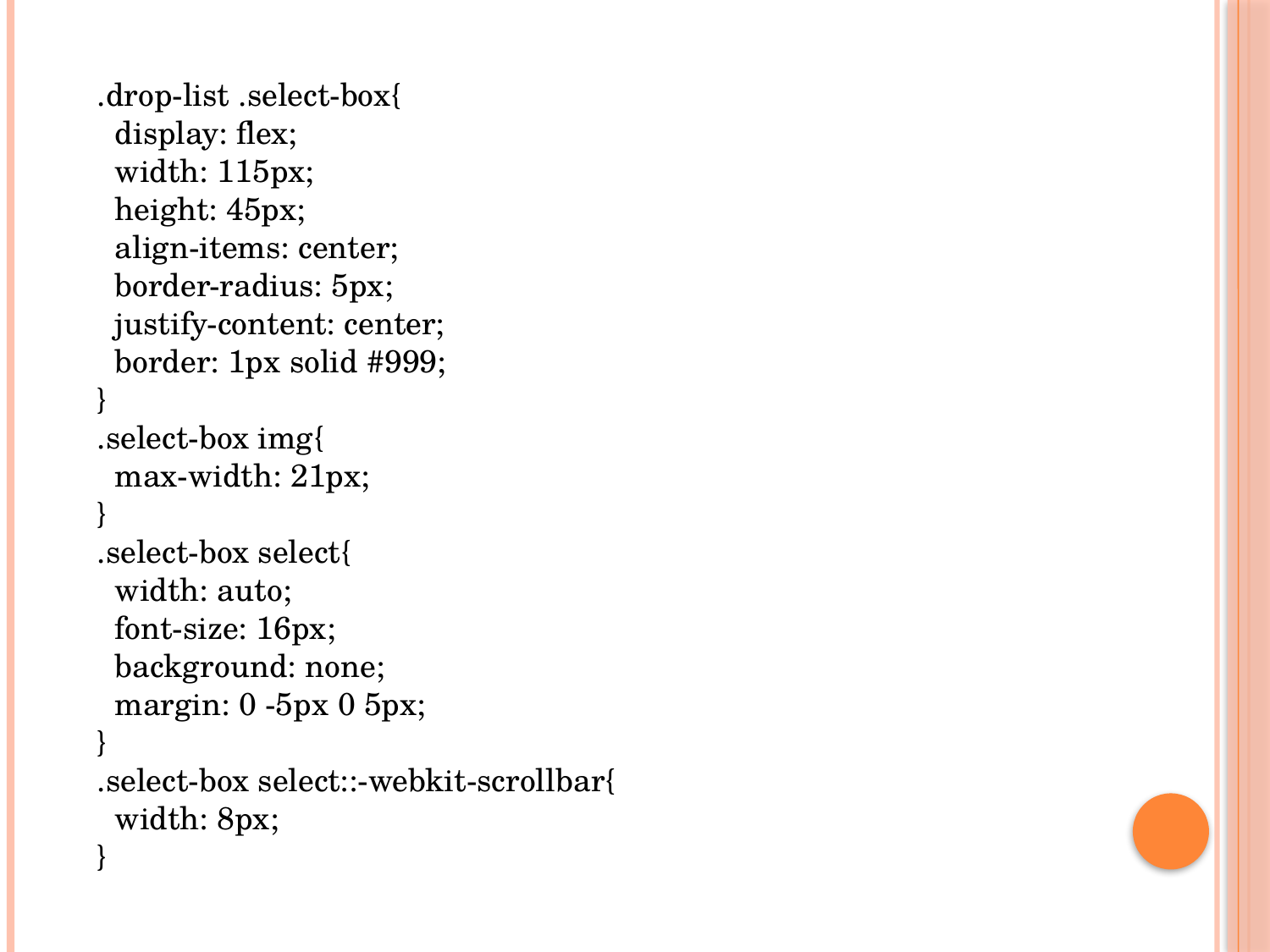

.drop-list .select-box{
  display: flex;
  width: 115px;
  height: 45px;
  align-items: center;
  border-radius: 5px;
  justify-content: center;
  border: 1px solid #999;
}
.select-box img{
  max-width: 21px;
}
.select-box select{
  width: auto;
  font-size: 16px;
  background: none;
  margin: 0 -5px 0 5px;
}
.select-box select::-webkit-scrollbar{
  width: 8px;
}